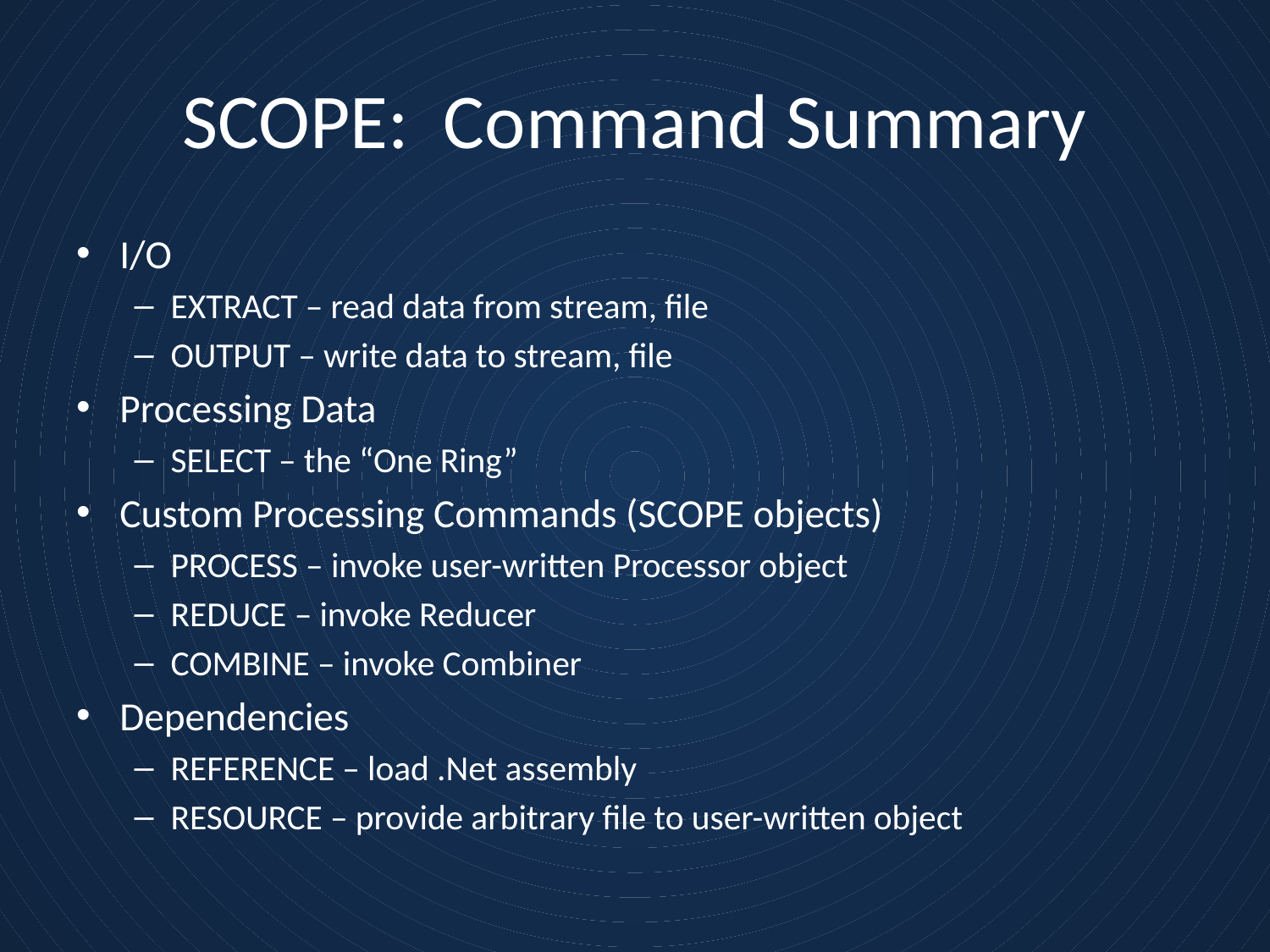

# SCOPE:  Command Summary
I/O
EXTRACT – read data from stream, file
OUTPUT – write data to stream, file
Processing Data
SELECT – the “One Ring”
Custom Processing Commands (SCOPE objects)
PROCESS – invoke user-written Processor object
REDUCE – invoke Reducer
COMBINE – invoke Combiner
Dependencies
REFERENCE – load .Net assembly
RESOURCE – provide arbitrary file to user-written object